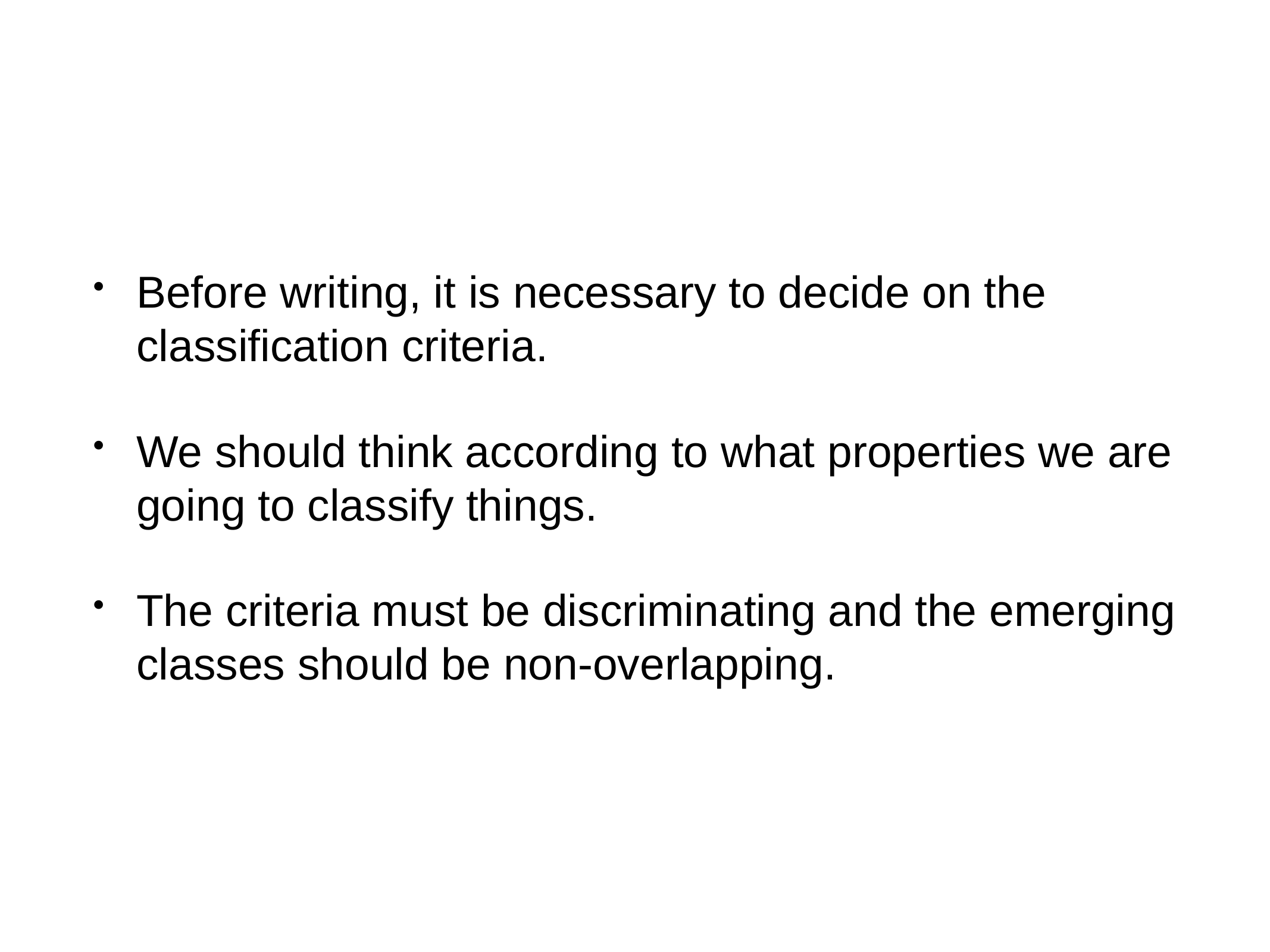

Before writing, it is necessary to decide on the classification criteria.
We should think according to what properties we are going to classify things.
The criteria must be discriminating and the emerging classes should be non-overlapping.